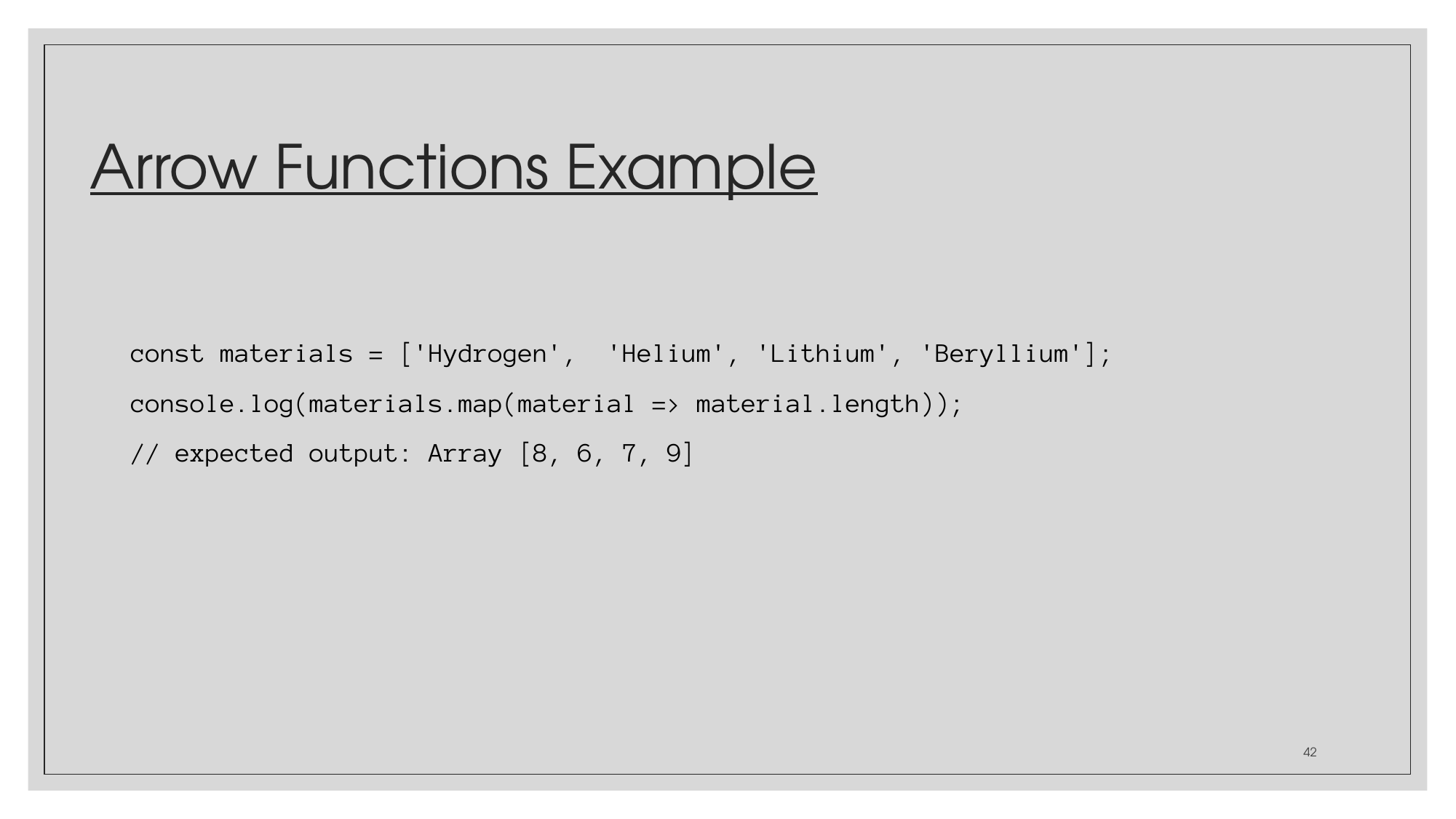

# Arrow Functions Example
const materials = ['Hydrogen',  'Helium', 'Lithium', 'Beryllium'];
console.log(materials.map(material => material.length));
// expected output: Array [8, 6, 7, 9]

42